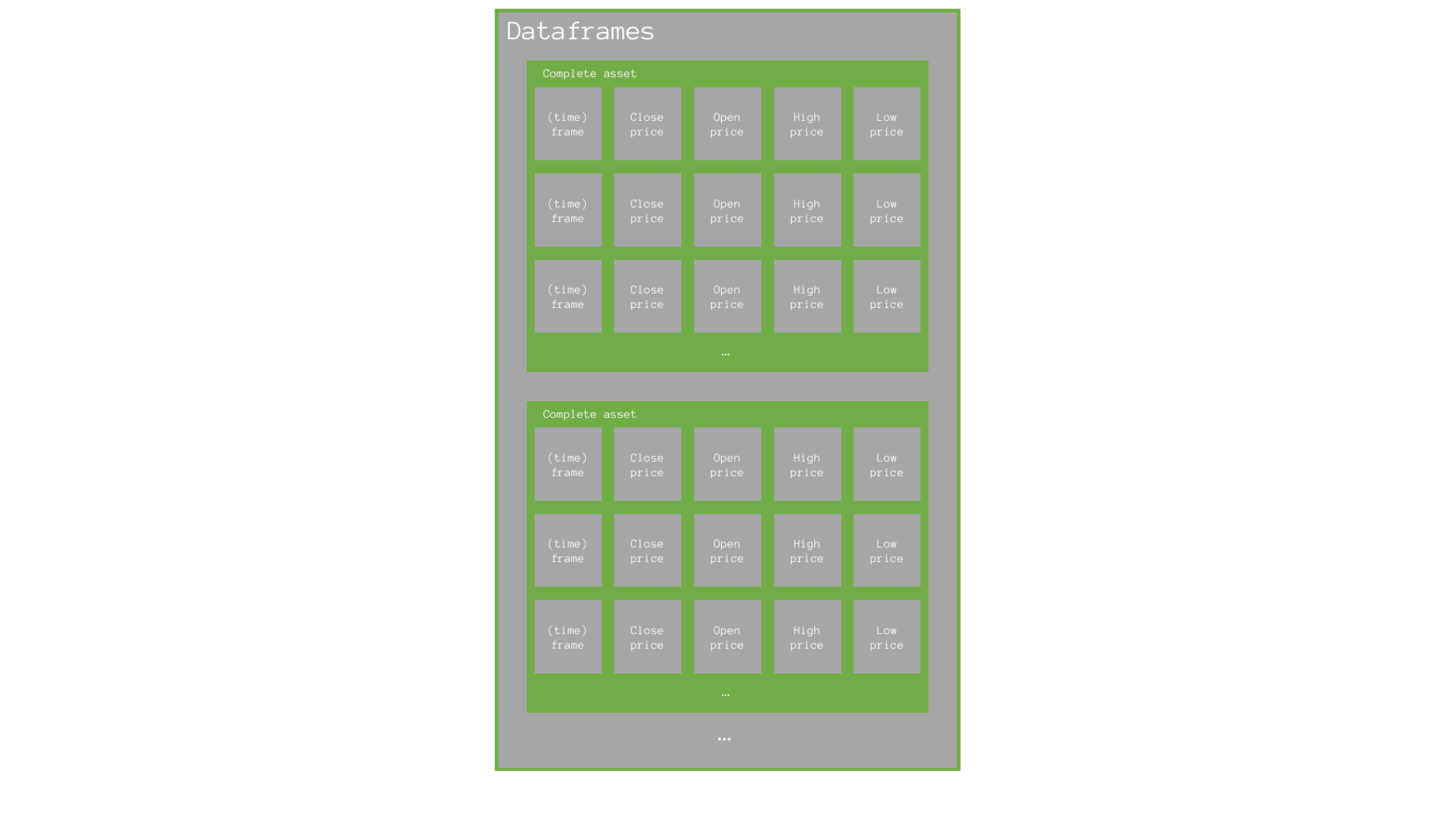

Dataframes

s
Complete asset
(time) frame
Close price
Open price
High price
Low price
(time) frame
Close price
Open price
High price
Low price
(time) frame
Close price
Open price
High price
Low price
…
s
Complete asset
(time) frame
Close price
Open price
High price
Low price
(time) frame
Close price
Open price
High price
Low price
(time) frame
Close price
Open price
High price
Low price
…
…